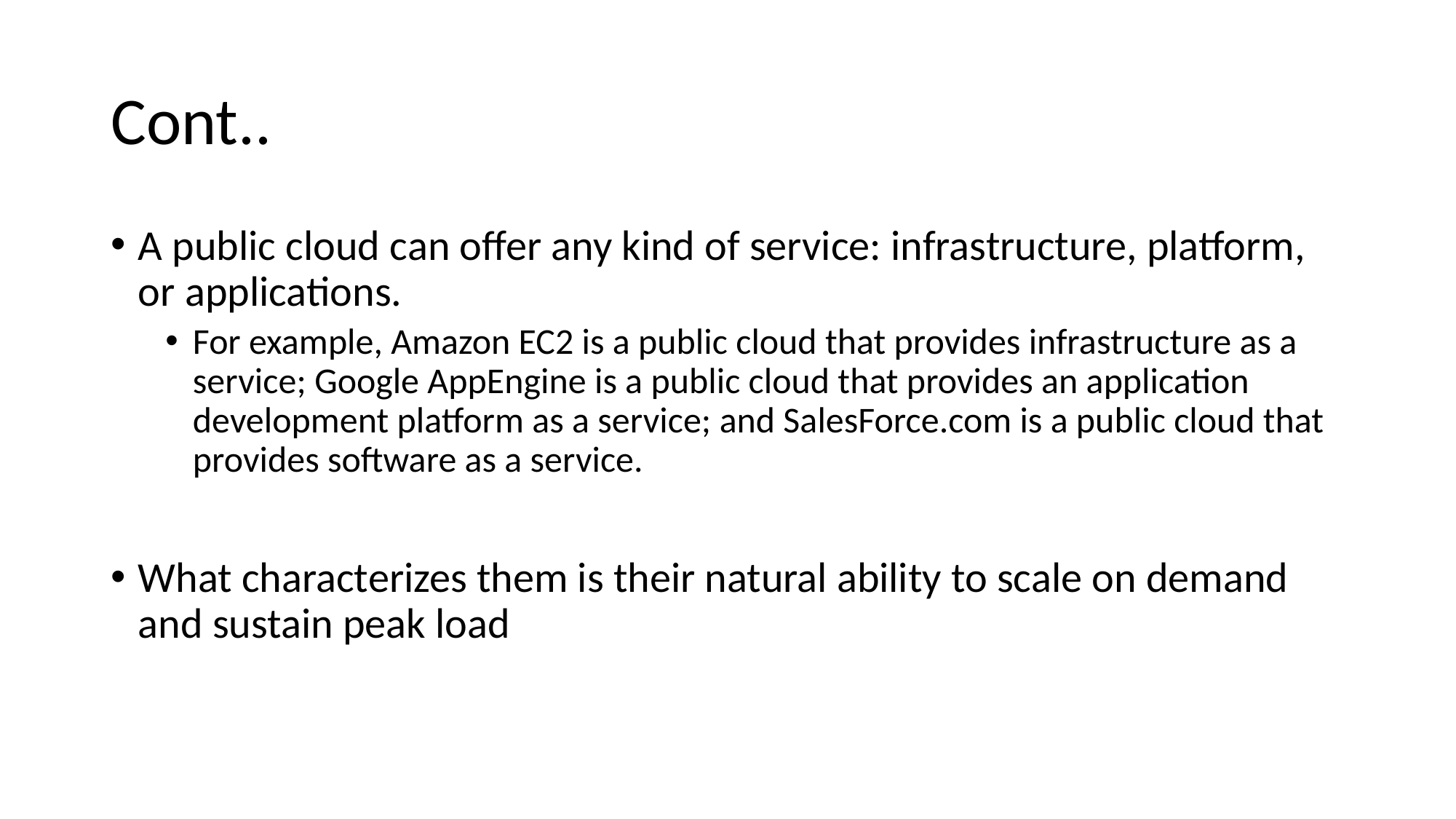

# Cont..
A public cloud can offer any kind of service: infrastructure, platform, or applications.
For example, Amazon EC2 is a public cloud that provides infrastructure as a service; Google AppEngine is a public cloud that provides an application development platform as a service; and SalesForce.com is a public cloud that provides software as a service.

What characterizes them is their natural ability to scale on demand and sustain peak load